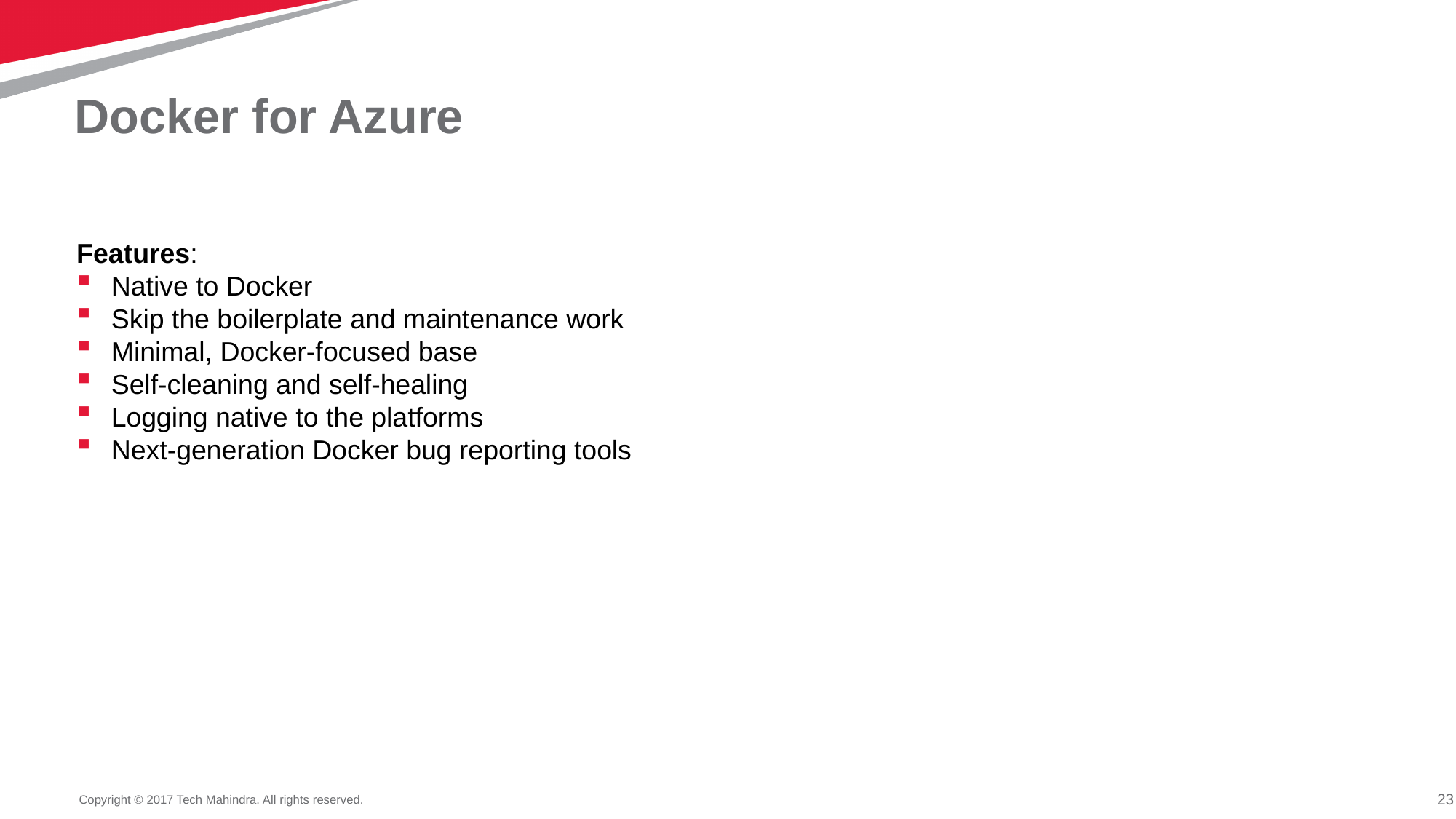

# Docker for Azure
Features:
Native to Docker
Skip the boilerplate and maintenance work
Minimal, Docker-focused base
Self-cleaning and self-healing
Logging native to the platforms
Next-generation Docker bug reporting tools